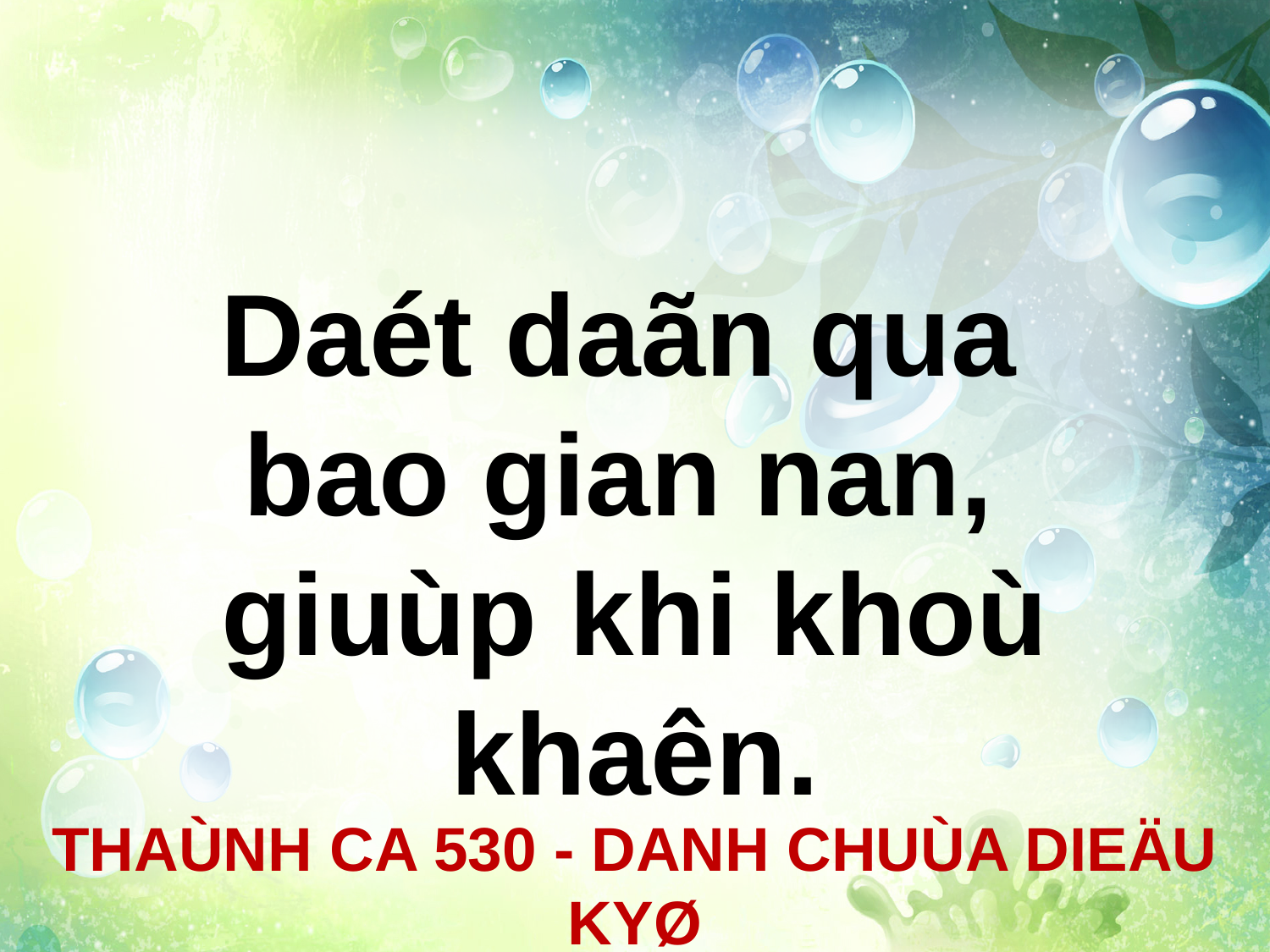

Daét daãn qua
bao gian nan,
giuùp khi khoù khaên.
THAÙNH CA 530 - DANH CHUÙA DIEÄU KYØ